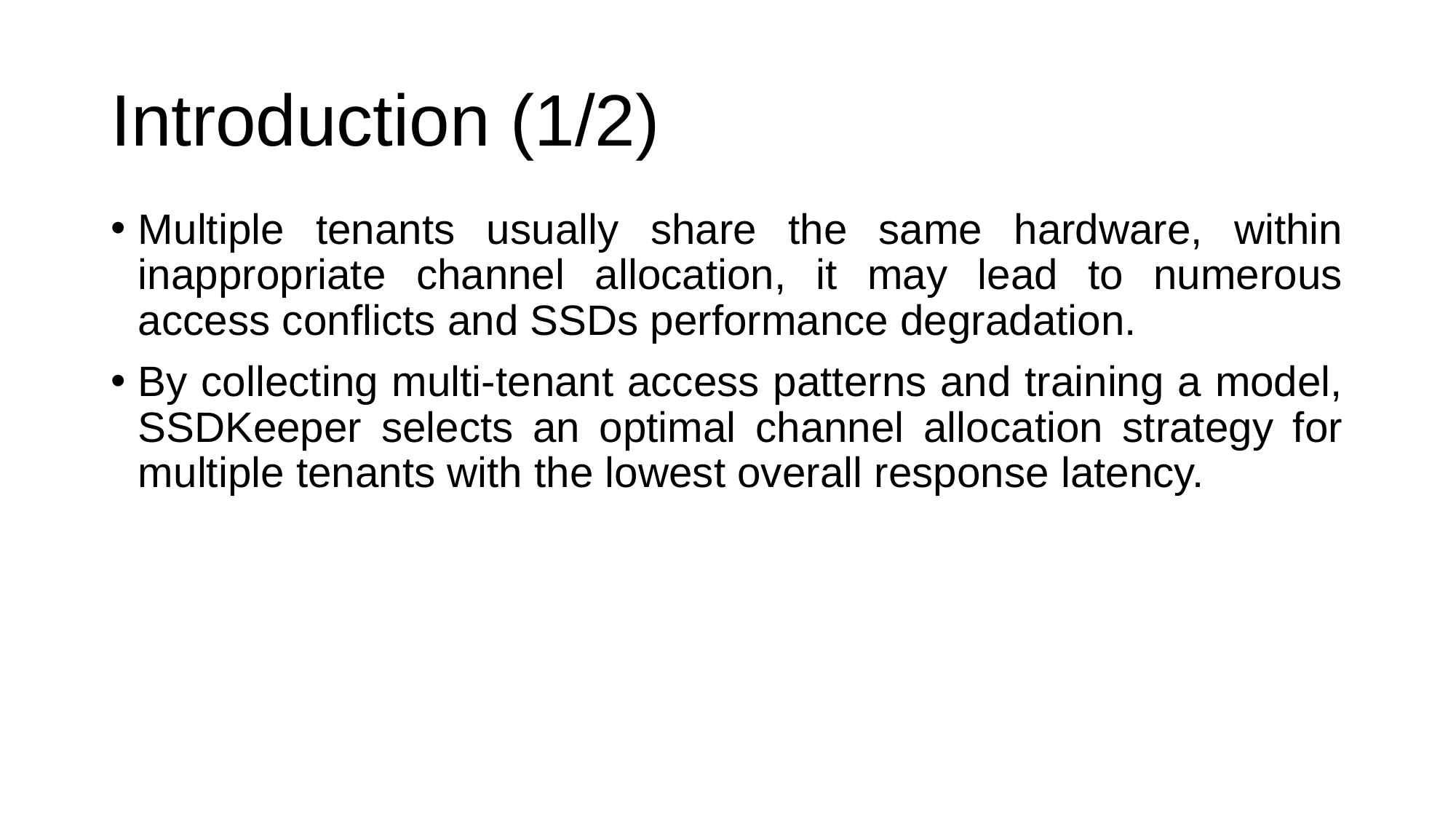

# Introduction (1/2)
Multiple tenants usually share the same hardware, within inappropriate channel allocation, it may lead to numerous access conflicts and SSDs performance degradation.
By collecting multi-tenant access patterns and training a model, SSDKeeper selects an optimal channel allocation strategy for multiple tenants with the lowest overall response latency.